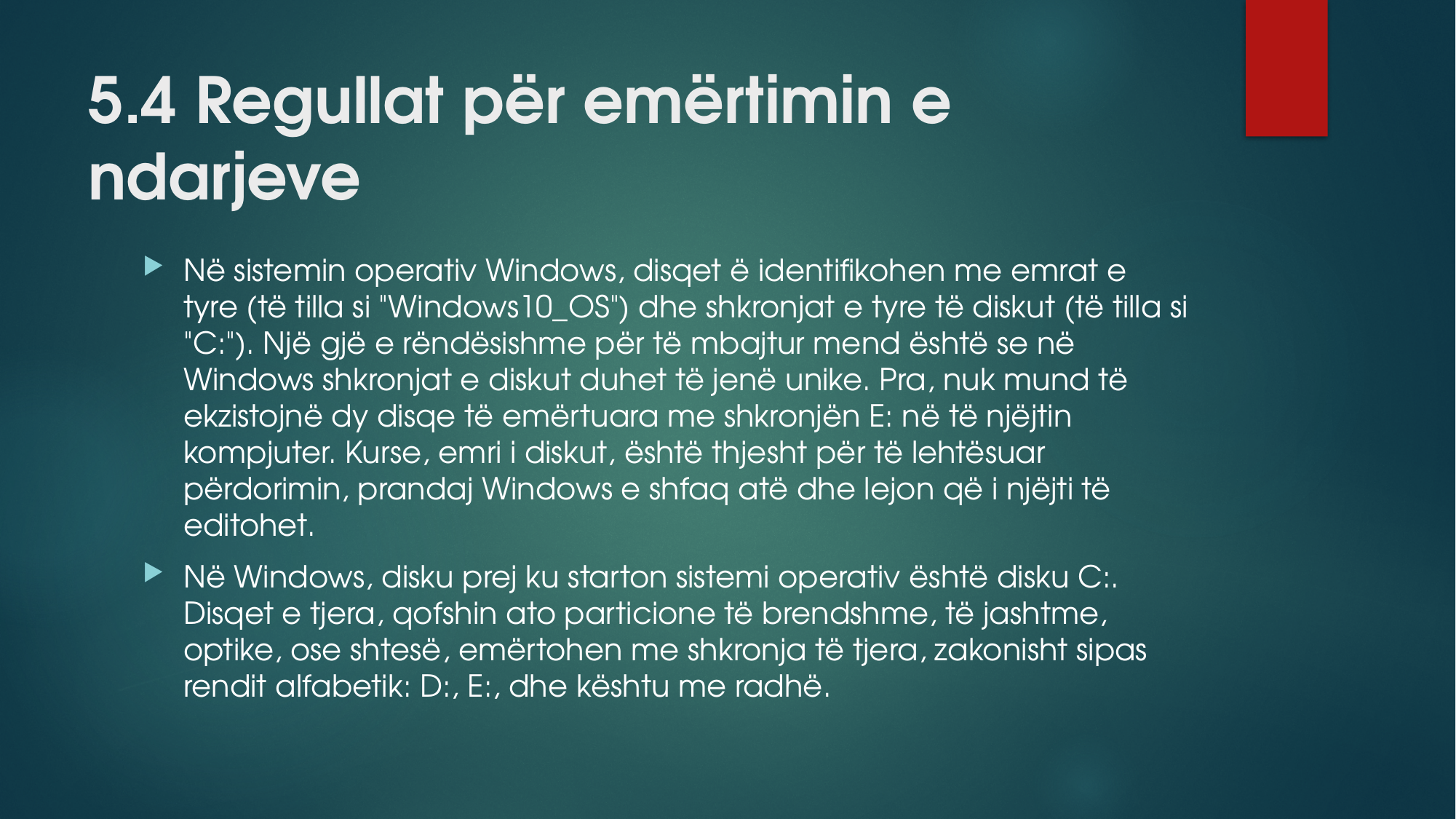

# 5.4 Regullat për emërtimin e ndarjeve
Në sistemin operativ Windows, disqet ë identifikohen me emrat e tyre (të tilla si "Windows10_OS") dhe shkronjat e tyre të diskut (të tilla si "C:"). Një gjë e rëndësishme për të mbajtur mend është se në Windows shkronjat e diskut duhet të jenë unike. Pra, nuk mund të ekzistojnë dy disqe të emërtuara me shkronjën E: në të njëjtin kompjuter. Kurse, emri i diskut, është thjesht për të lehtësuar përdorimin, prandaj Windows e shfaq atë dhe lejon që i njëjti të editohet.
Në Windows, disku prej ku starton sistemi operativ është disku C:. Disqet e tjera, qofshin ato particione të brendshme, të jashtme, optike, ose shtesë, emërtohen me shkronja të tjera, zakonisht sipas rendit alfabetik: D:, E:, dhe kështu me radhë.